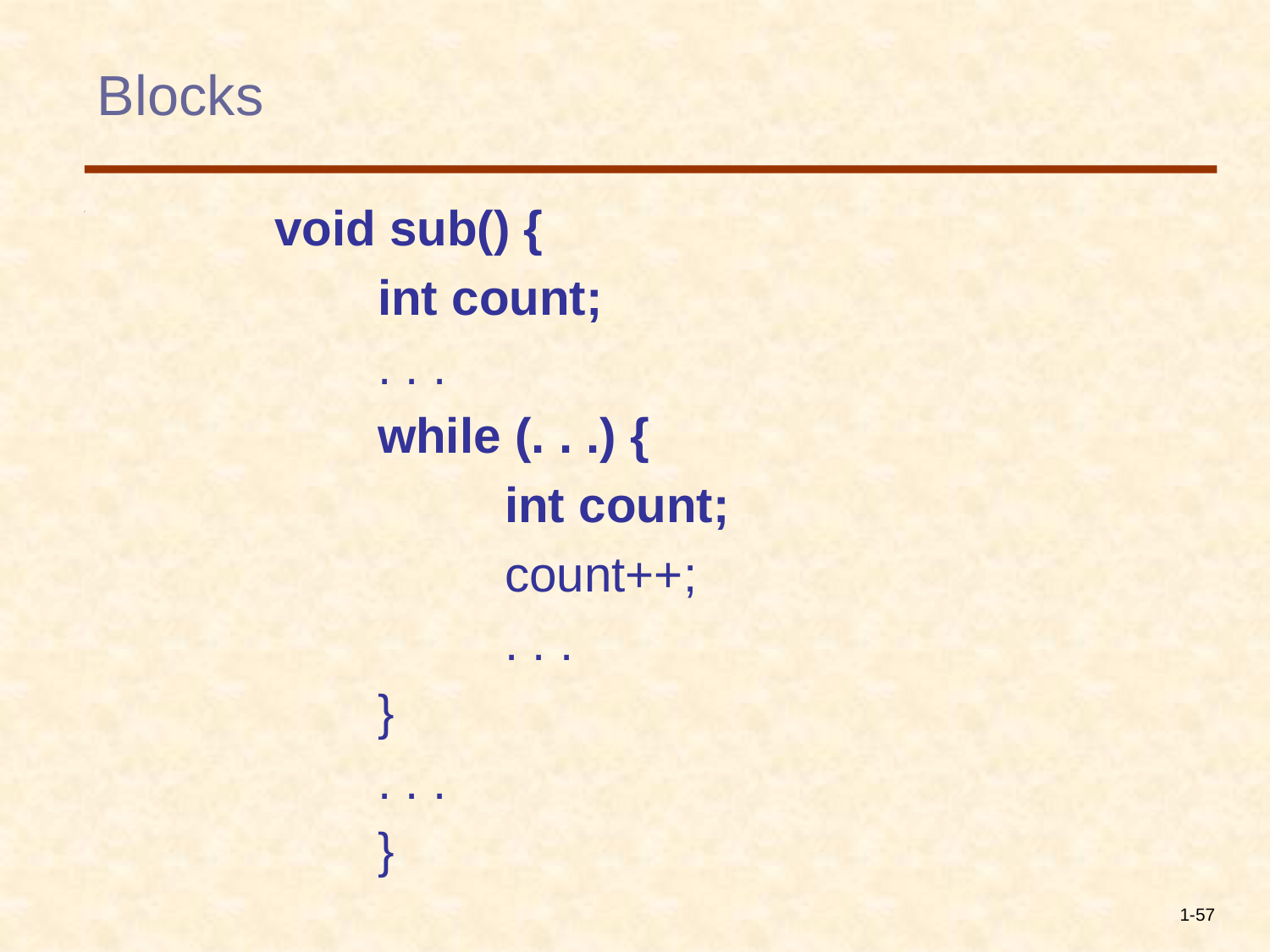

# Blocks
void sub() {
	int count;
	. . .
	while (. . .) {
		int count;
		count++;
		. . .
	}
	. . .
	}
1-57